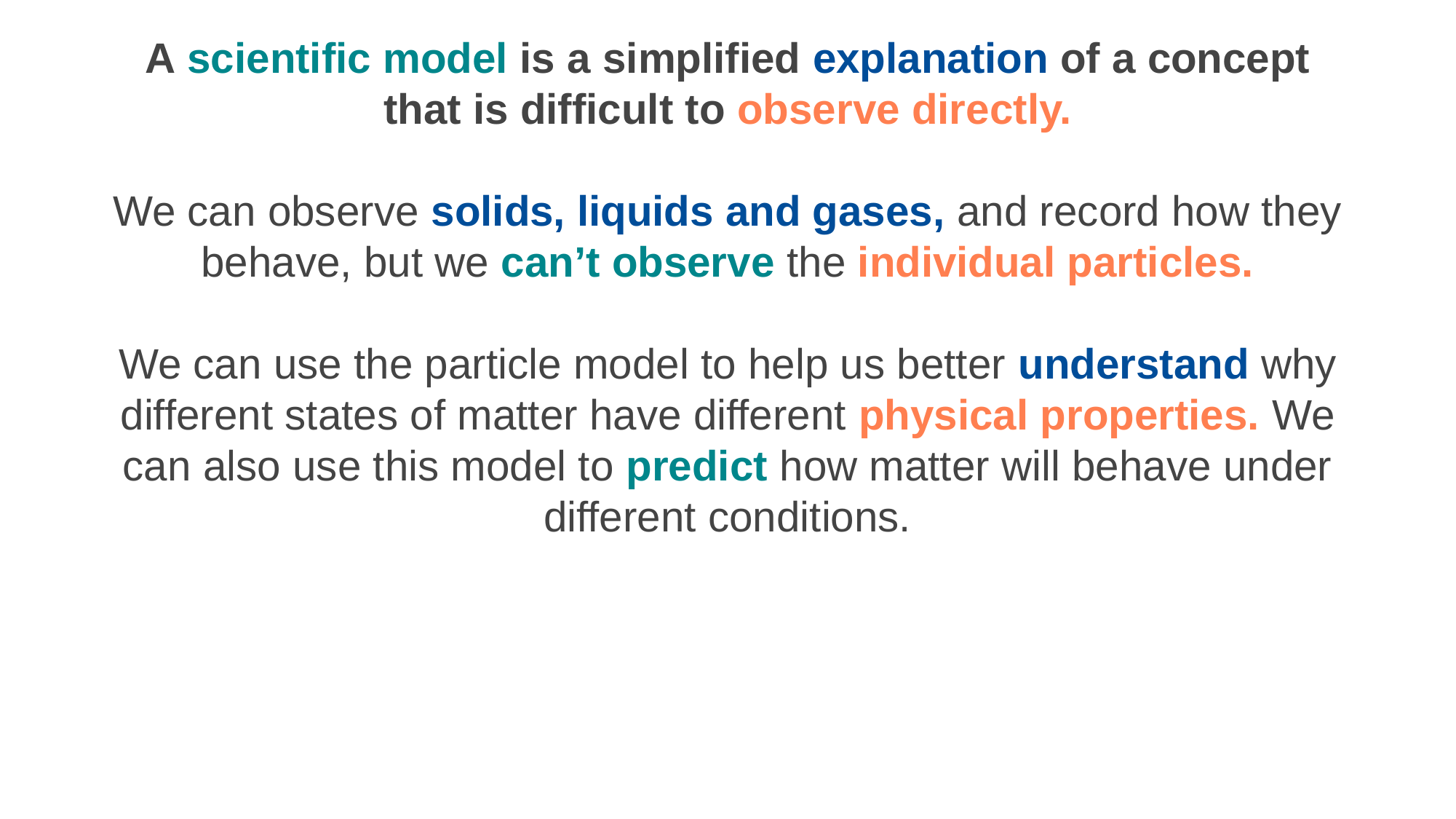

A scientific model is a simplified explanation of a concept that is difficult to observe directly.

We can observe solids, liquids and gases, and record how they behave, but we can’t observe the individual particles.

We can use the particle model to help us better understand why different states of matter have different physical properties. We can also use this model to predict how matter will behave under different conditions.